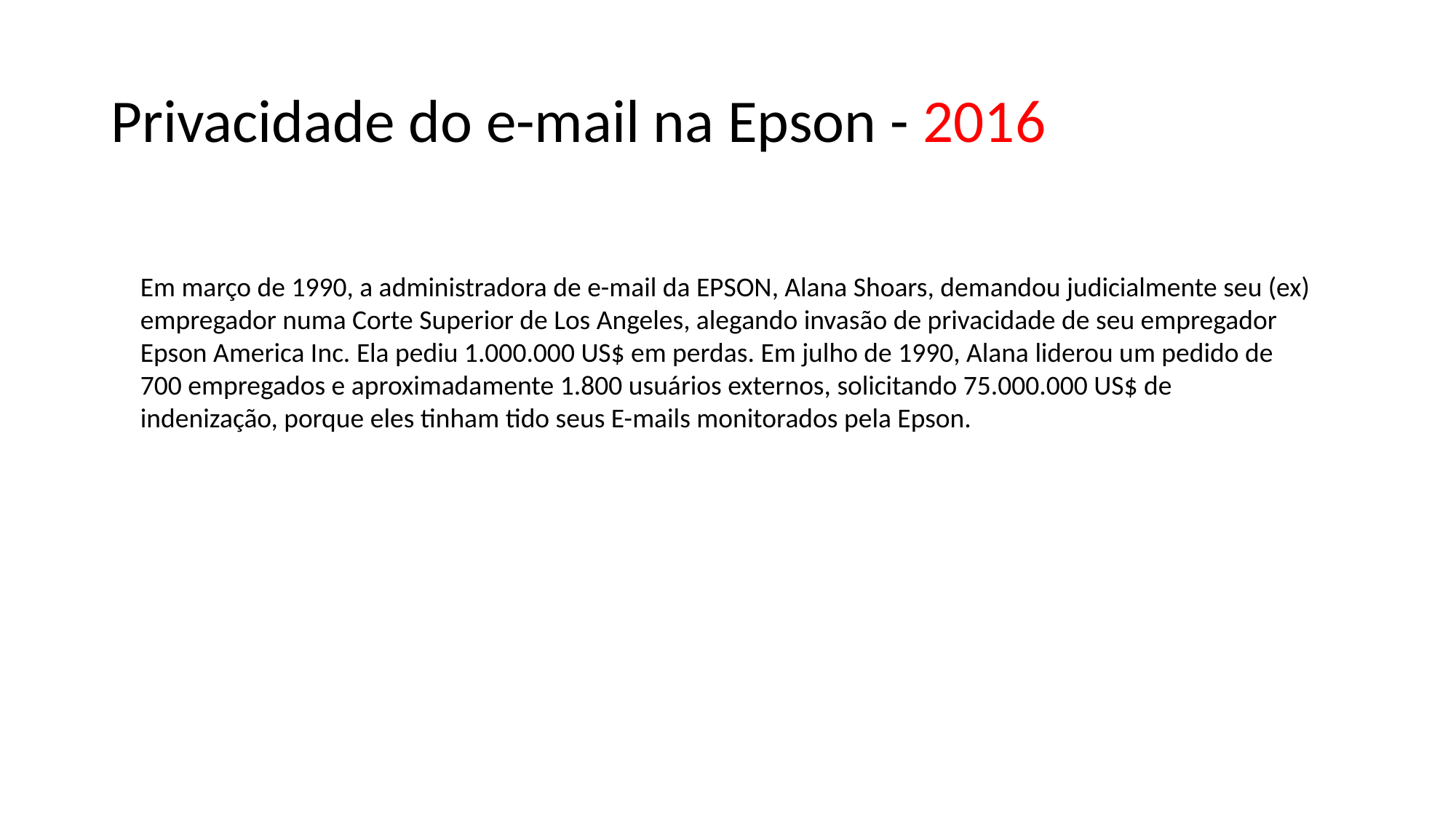

# Privacidade do e-mail na Epson - 2016
Em março de 1990, a administradora de e-mail da EPSON, Alana Shoars, demandou judicialmente seu (ex) empregador numa Corte Superior de Los Angeles, alegando invasão de privacidade de seu empregador Epson America Inc. Ela pediu 1.000.000 US$ em perdas. Em julho de 1990, Alana liderou um pedido de 700 empregados e aproximadamente 1.800 usuários externos, solicitando 75.000.000 US$ de indenização, porque eles tinham tido seus E-mails monitorados pela Epson.